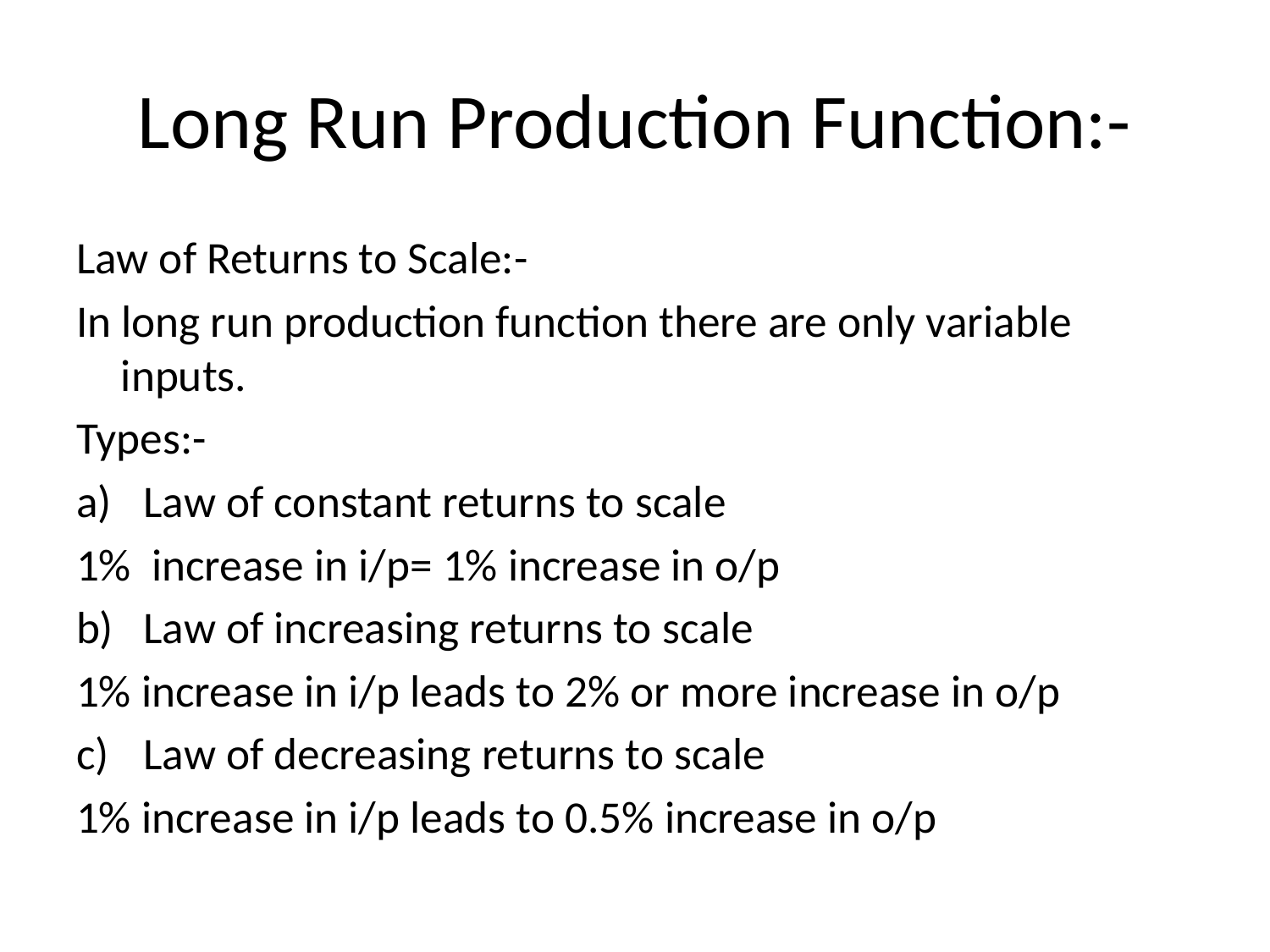

# Long Run Production Function:-
Law of Returns to Scale:-
In long run production function there are only variable inputs.
Types:-
Law of constant returns to scale
1%  increase in i/p= 1% increase in o/p
b) 	Law of increasing returns to scale
1% increase in i/p leads to 2% or more increase in o/p
c) 	Law of decreasing returns to scale
1% increase in i/p leads to 0.5% increase in o/p